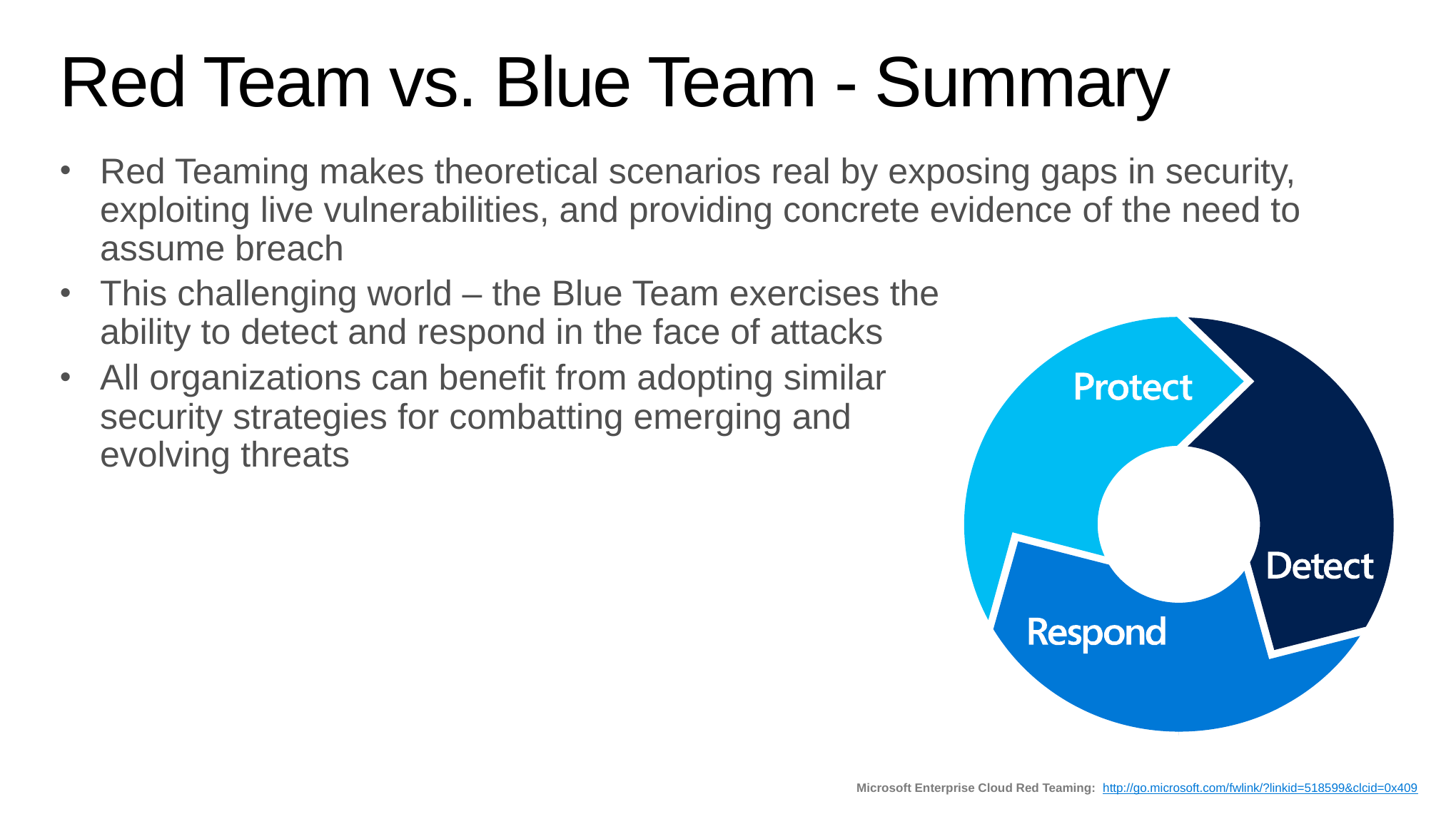

# Red Team vs. Blue Team - Summary
Red Teaming makes theoretical scenarios real by exposing gaps in security, exploiting live vulnerabilities, and providing concrete evidence of the need to assume breach
This challenging world – the Blue Team exercises the
ability to detect and respond in the face of attacks
All organizations can benefit from adopting similar
security strategies for combatting emerging and
evolving threats

Microsoft Enterprise Cloud Red Teaming:  http://go.microsoft.com/fwlink/?linkid=518599&clcid=0x409